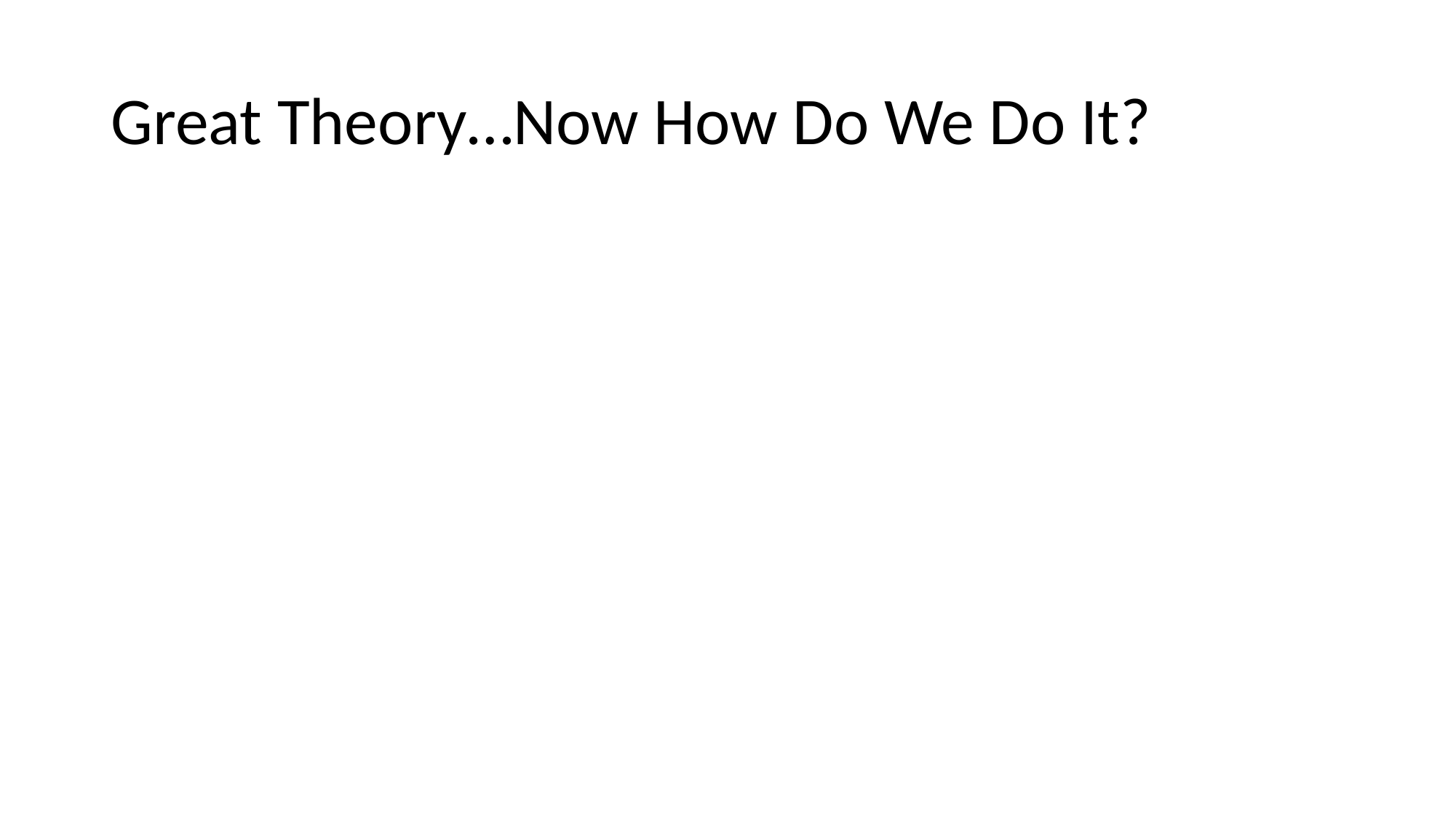

# Great Theory…Now How Do We Do It?